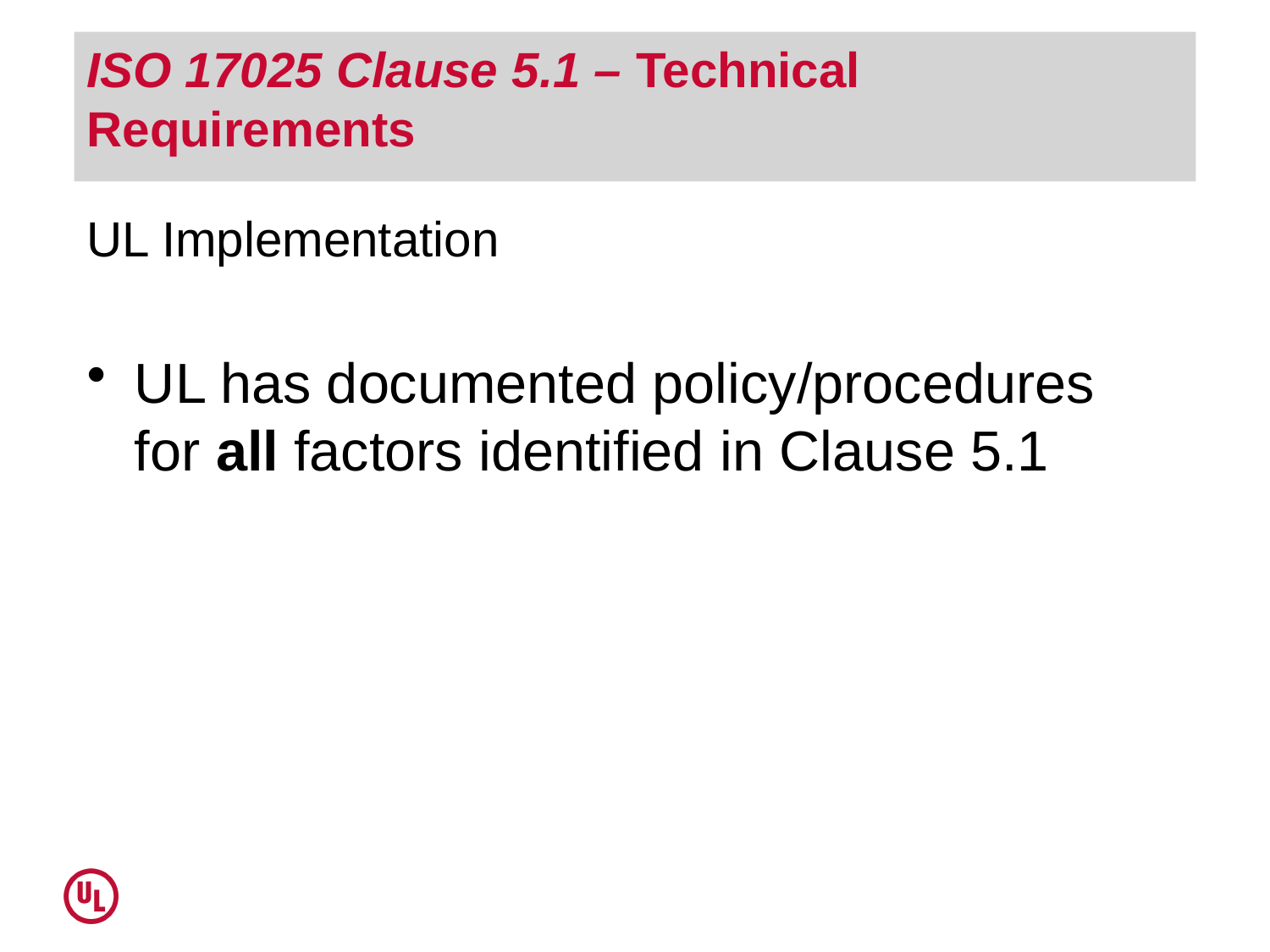

# ISO 17025 Clause 5.1 – Technical Requirements
UL Implementation

UL has documented policy/procedures for all factors identified in Clause 5.1